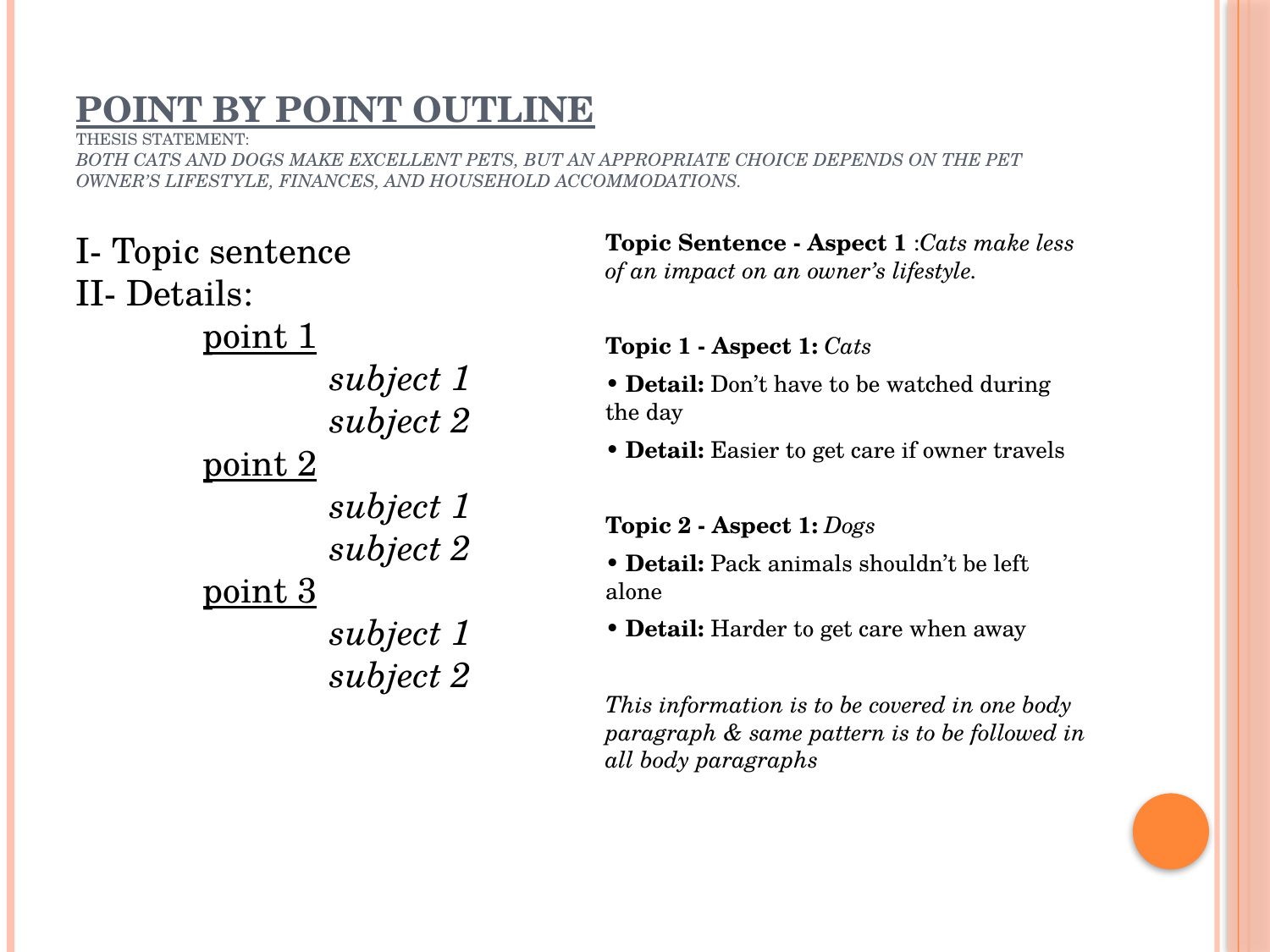

# Point by Point Outline Thesis Statement: Both cats and dogs make excellent pets, but an appropriate choice depends on the pet owner’s lifestyle, finances, and household accommodations.
I- Topic sentence
II- Details:
	point 1
		subject 1
		subject 2
	point 2
		subject 1
		subject 2
	point 3
		subject 1
		subject 2
Topic Sentence - Aspect 1 :Cats make less of an impact on an owner’s lifestyle.

Topic 1 - Aspect 1: Cats
• Detail: Don’t have to be watched during the day
• Detail: Easier to get care if owner travels

Topic 2 - Aspect 1: Dogs
• Detail: Pack animals shouldn’t be left alone
• Detail: Harder to get care when away

This information is to be covered in one body paragraph & same pattern is to be followed in all body paragraphs